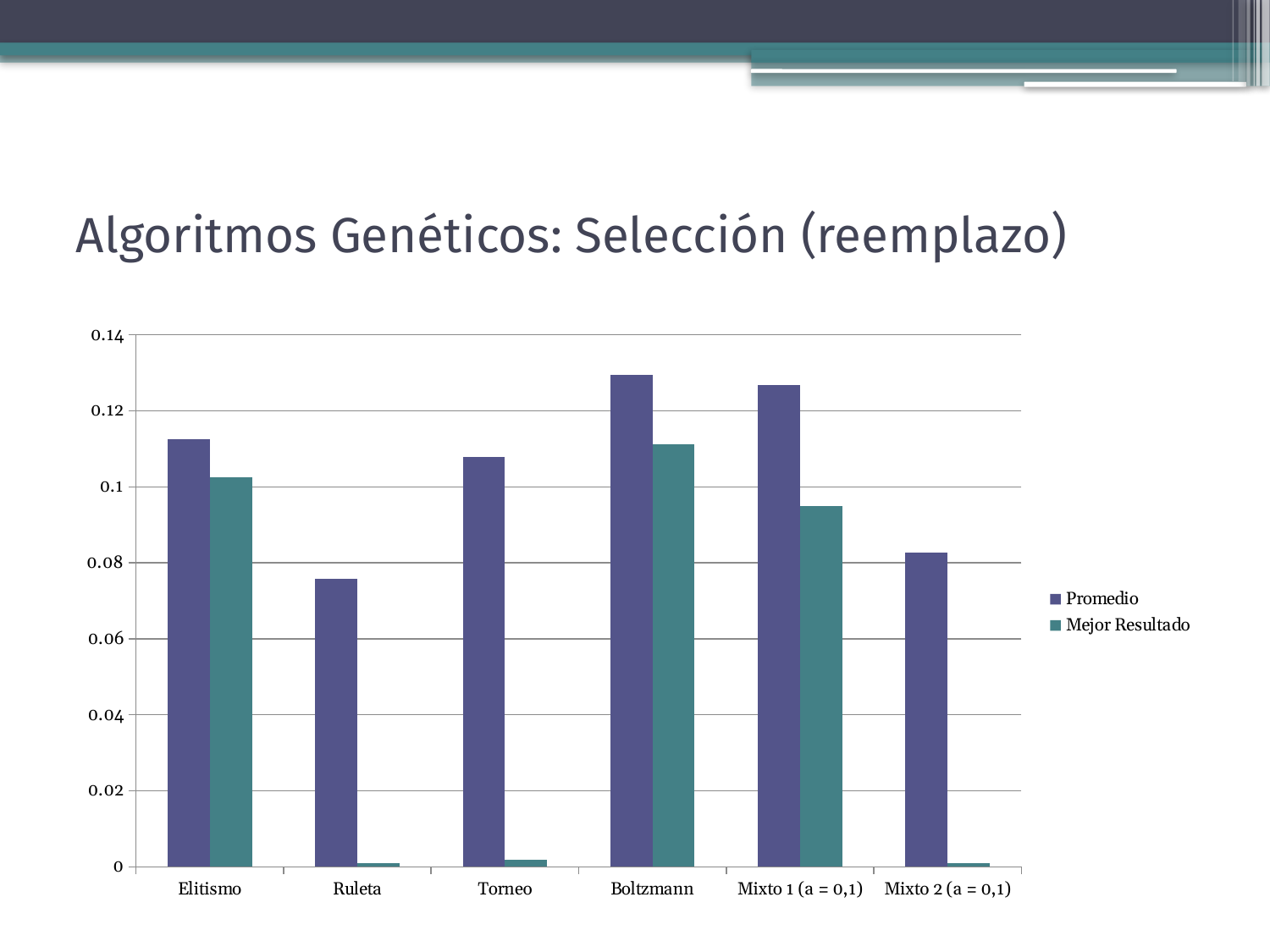

# Algoritmos Genéticos: Selección (reemplazo)

### Chart

| Category | Promedio | Mejor Resultado |
|---|---|---|
| Elitismo | 0.112548 | 0.102569 |
| Ruleta | 0.075699 | 0.000976 |
| Torneo | 0.107966 | 0.001941 |
| Boltzmann | 0.129495 | 0.111177 |
| Mixto 1 (a = 0,1) | 0.126875 | 0.09492 |
| Mixto 2 (a = 0,1) | 0.082813 | 0.00098 |